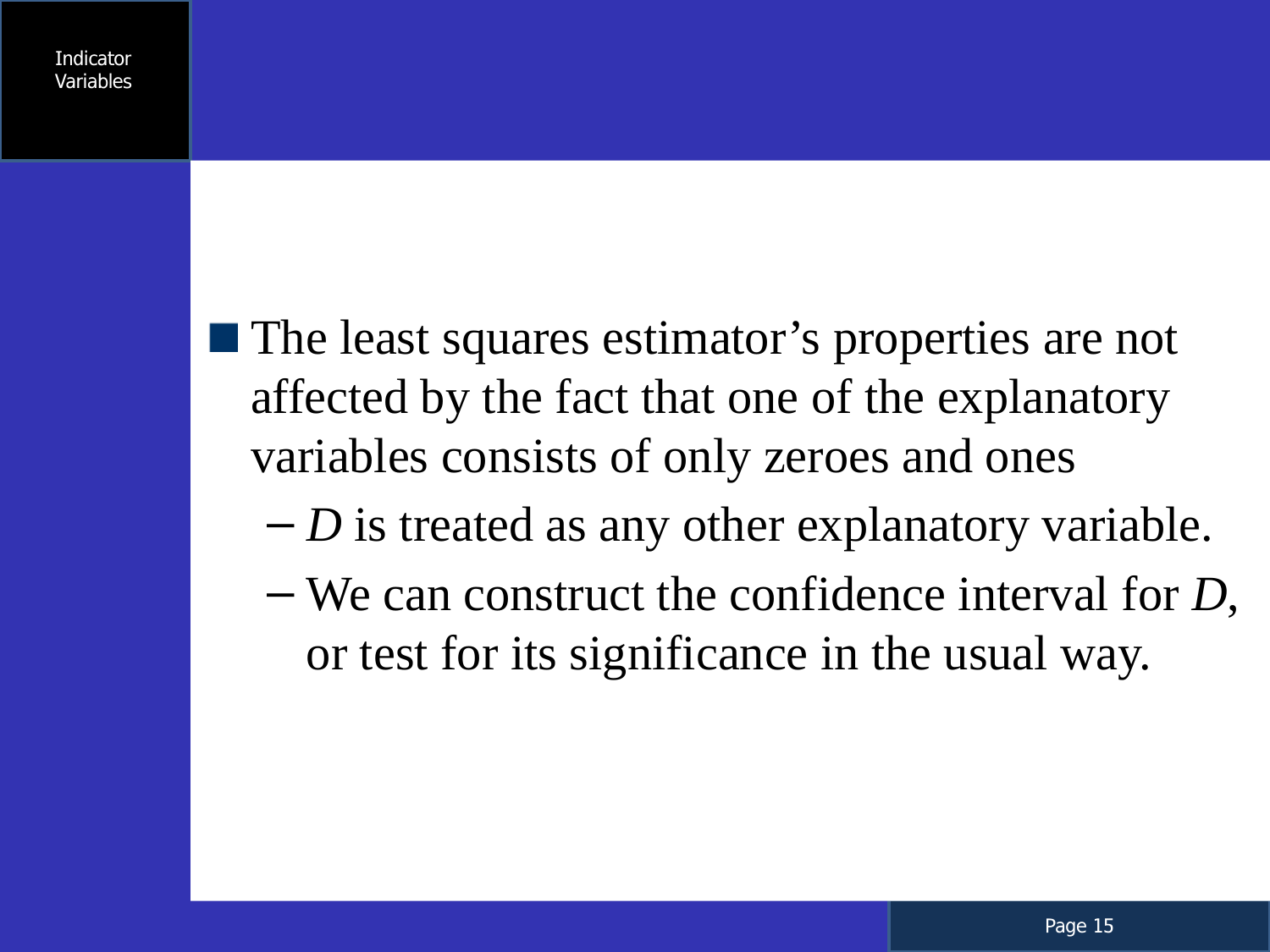

Indicator Variables

The least squares estimator’s properties are not affected by the fact that one of the explanatory variables consists of only zeroes and ones
D is treated as any other explanatory variable.
We can construct the confidence interval for D, or test for its significance in the usual way.